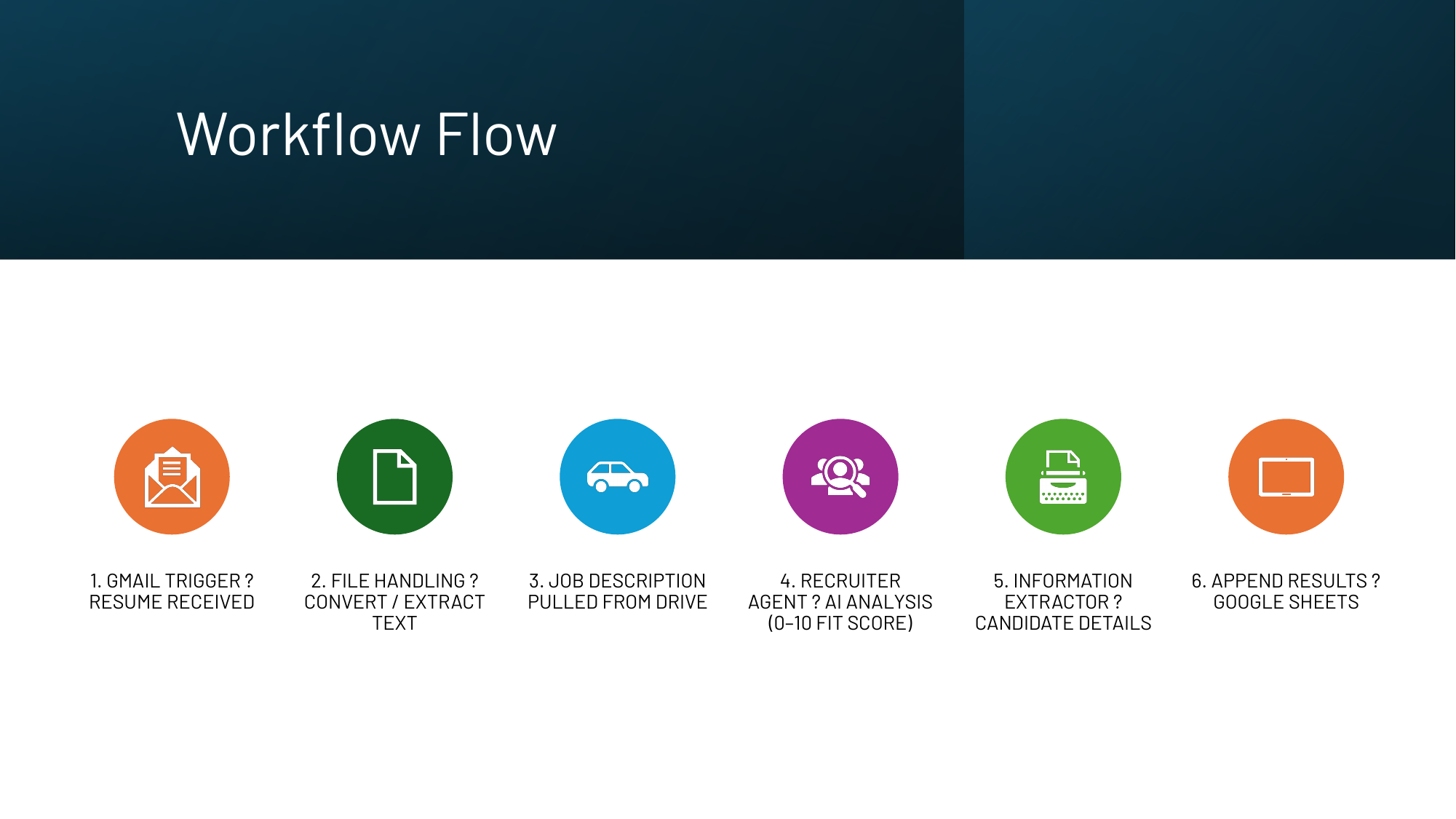

# Workflow Flow
1. Gmail Trigger ? Resume received
2. File Handling ? Convert / Extract text
3. Job Description pulled from Drive
4. Recruiter Agent ? AI Analysis (0–10 fit score)
5. Information Extractor ? Candidate details
6. Append results ? Google Sheets